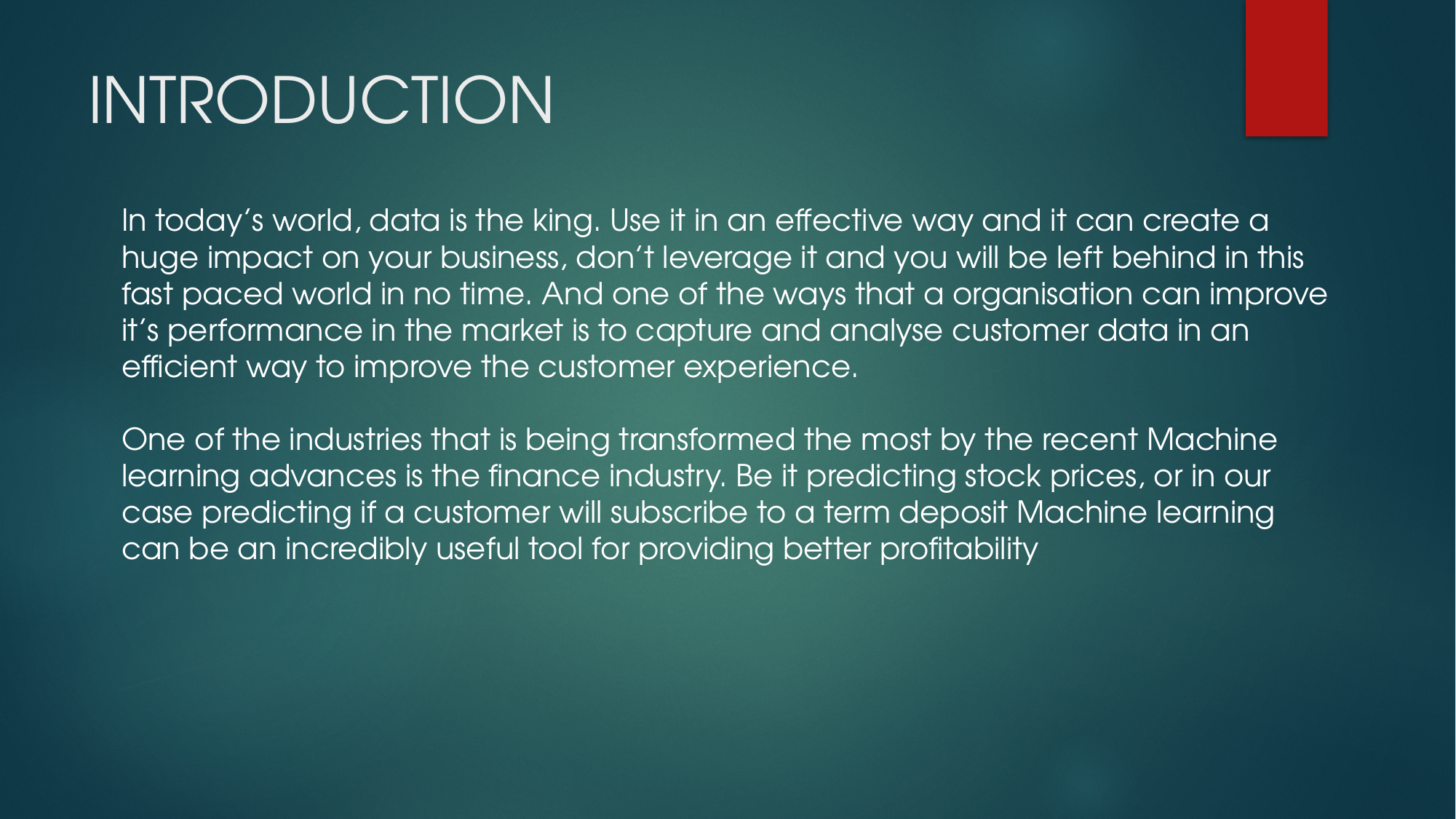

# INTRODUCTION
In today’s world, data is the king. Use it in an effective way and it can create a huge impact on your business, don’t leverage it and you will be left behind in this fast paced world in no time. And one of the ways that a organisation can improve it’s performance in the market is to capture and analyse customer data in an efficient way to improve the customer experience.
One of the industries that is being transformed the most by the recent Machine learning advances is the finance industry. Be it predicting stock prices, or in our case predicting if a customer will subscribe to a term deposit Machine learning can be an incredibly useful tool for providing better profitability